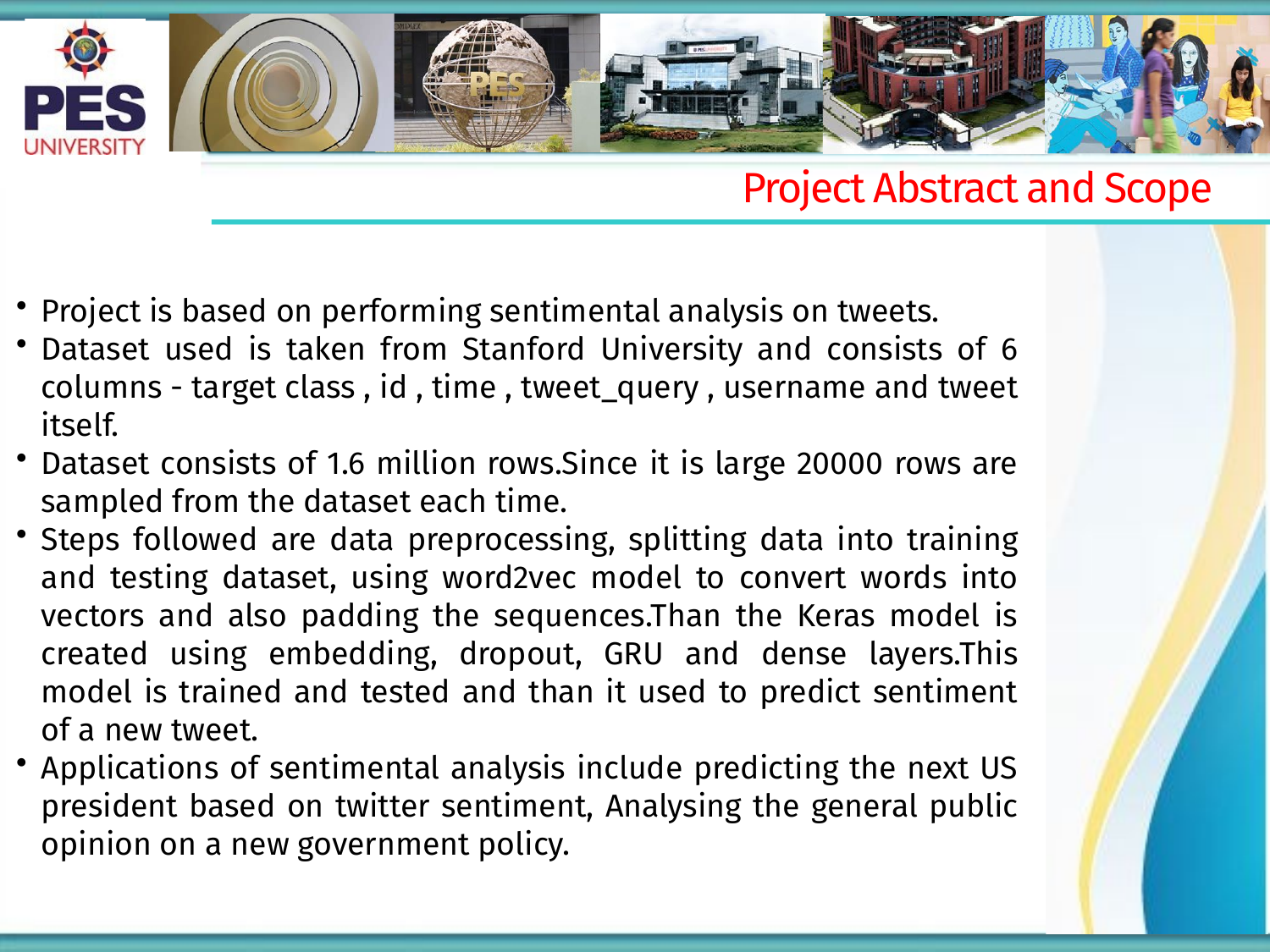

# Project Abstract and Scope
Project is based on performing sentimental analysis on tweets.
Dataset used is taken from Stanford University and consists of 6 columns - target class , id , time , tweet_query , username and tweet itself.
Dataset consists of 1.6 million rows.Since it is large 20000 rows are sampled from the dataset each time.
Steps followed are data preprocessing, splitting data into training and testing dataset, using word2vec model to convert words into vectors and also padding the sequences.Than the Keras model is created using embedding, dropout, GRU and dense layers.This model is trained and tested and than it used to predict sentiment of a new tweet.
Applications of sentimental analysis include predicting the next US president based on twitter sentiment, Analysing the general public opinion on a new government policy.
2